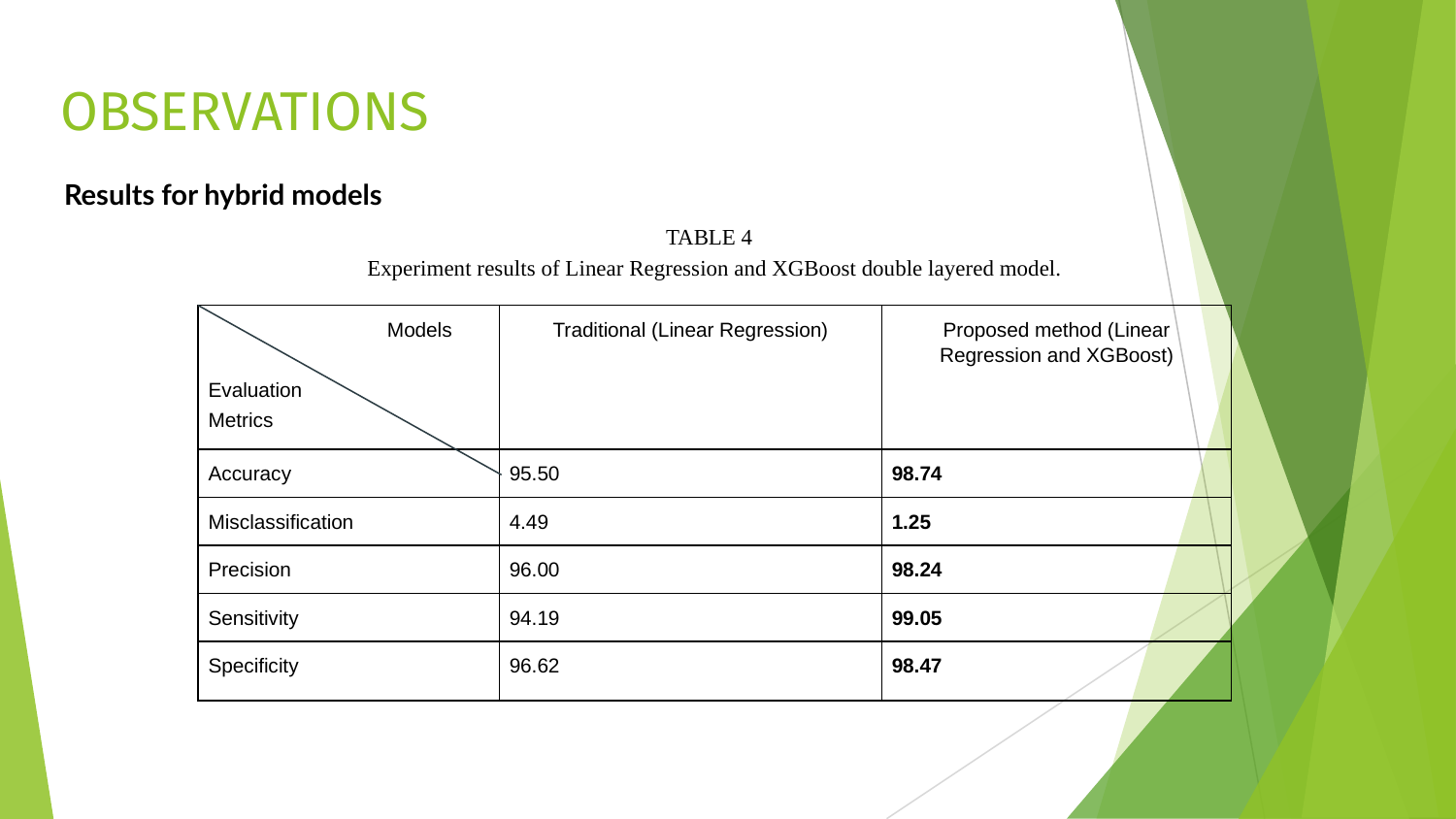

# OBSERVATIONS
Results for hybrid models
TABLE 4
Experiment results of Linear Regression and XGBoost double layered model.

| Models Evaluation Metrics | Traditional (Linear Regression) | Proposed method (Linear Regression and XGBoost) |
| --- | --- | --- |
| Accuracy | 95.50 | 98.74 |
| Misclassification | 4.49 | 1.25 |
| Precision | 96.00 | 98.24 |
| Sensitivity | 94.19 | 99.05 |
| Specificity | 96.62 | 98.47 |